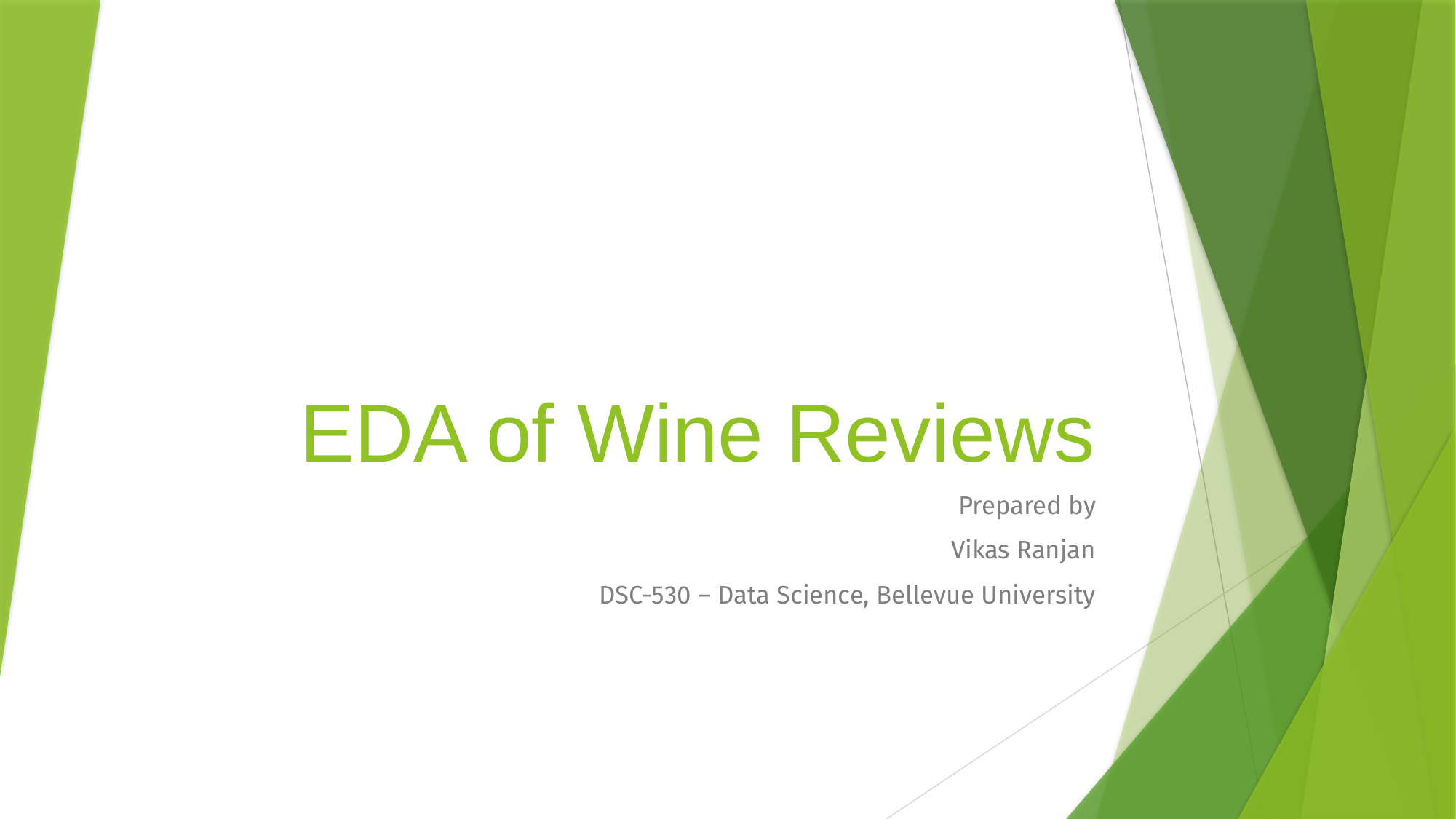

# EDA of Wine Reviews
Prepared by
Vikas Ranjan
DSC-530 – Data Science, Bellevue University